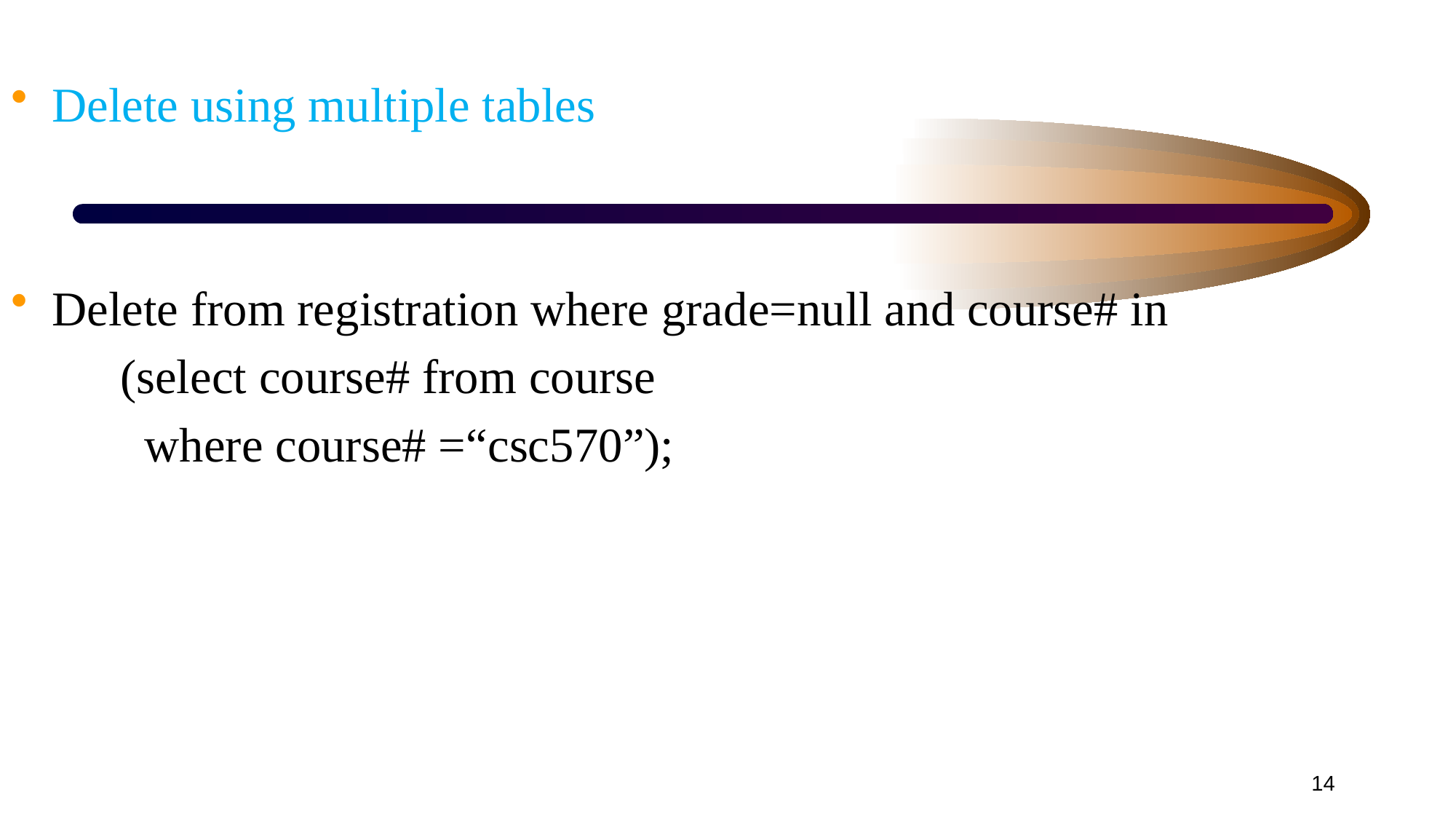

Delete using multiple tables

Delete from registration where grade=null and course# in
	(select course# from course
	  where course# =“csc570”);

14